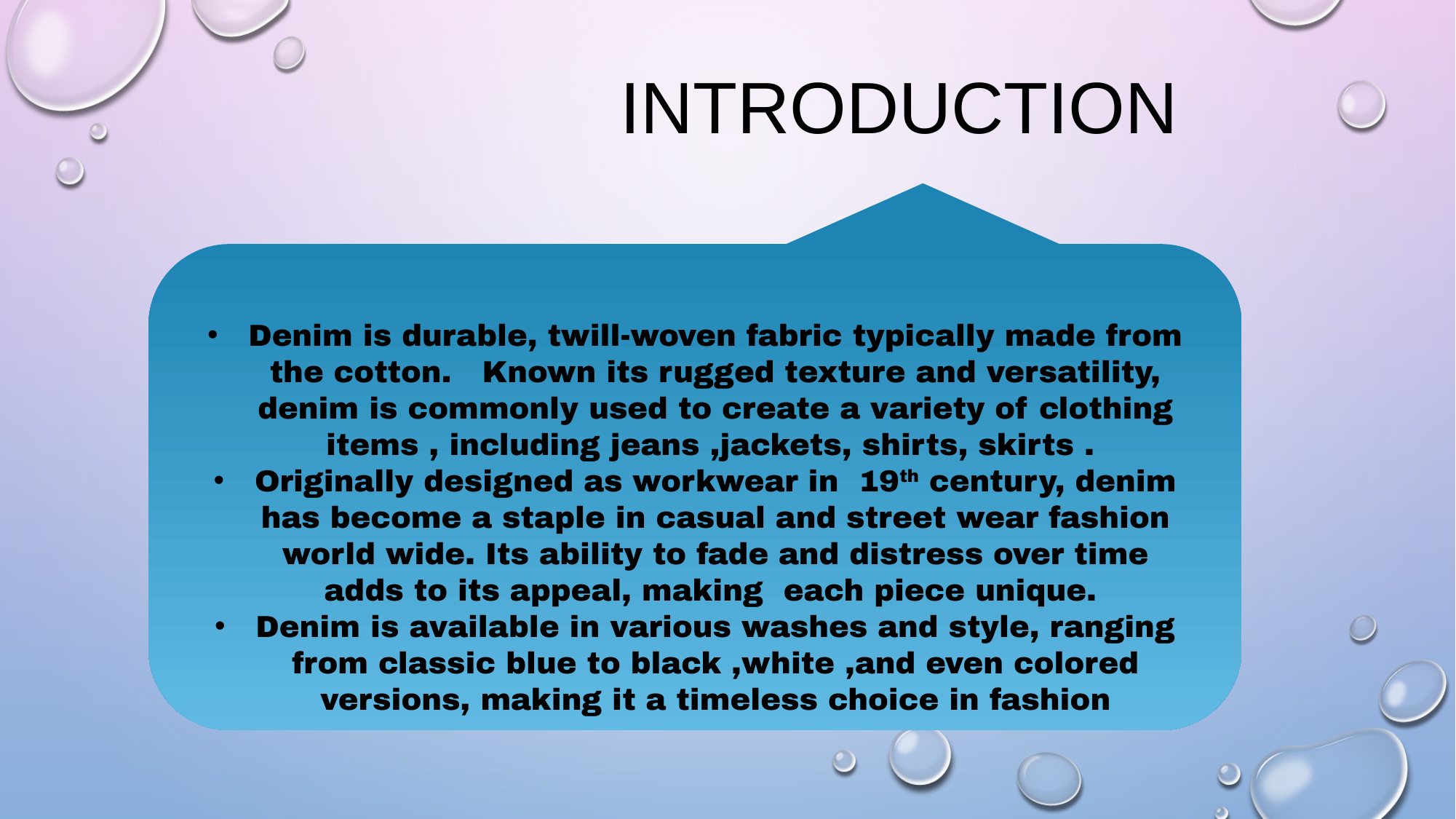

# introduction

Denim is durable, twill-woven fabric typically made from the cotton.   Known its rugged texture and versatility, denim is commonly used to create a variety of clothing items , including jeans ,jackets, shirts, skirts .
Originally designed as workwear in  19th century, denim has become a staple in casual and street wear fashion world wide. Its ability to fade and distress over time adds to its appeal, making  each piece unique.
Denim is available in various washes and style, ranging from classic blue to black ,white ,and even colored versions, making it a timeless choice in fashion